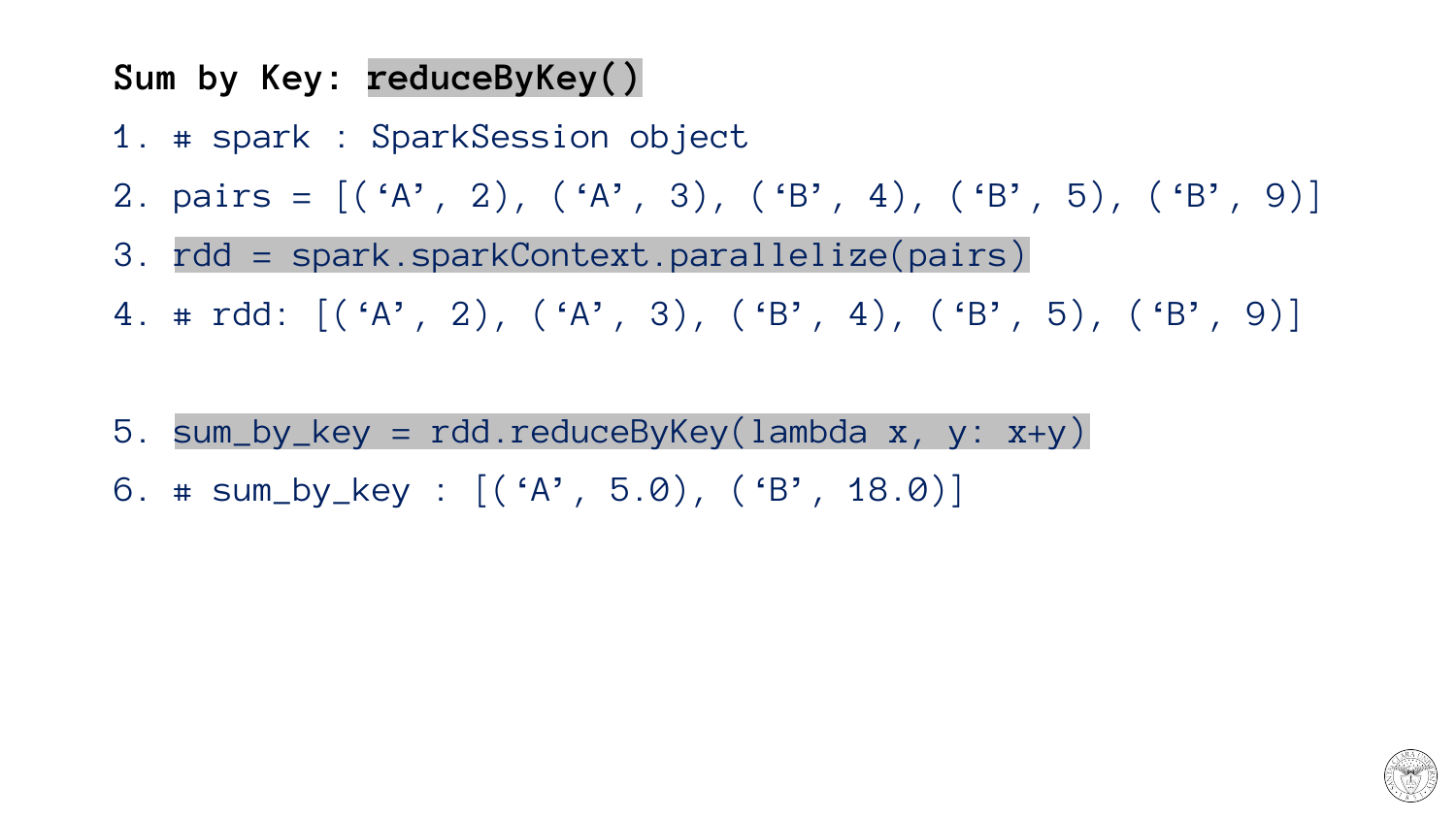

# Sum by Key: reduceByKey()
1. # spark : SparkSession object
2. pairs = [(‘A’, 2), (‘A’, 3), (‘B’, 4), (‘B’, 5), (‘B’, 9)]
3. rdd = spark.sparkContext.parallelize(pairs)
4. # rdd: [(‘A’, 2), (‘A’, 3), (‘B’, 4), (‘B’, 5), (‘B’, 9)]

5. sum_by_key = rdd.reduceByKey(lambda x, y: x+y)
6. # sum_by_key : [(‘A’, 5.0), (‘B’, 18.0)]